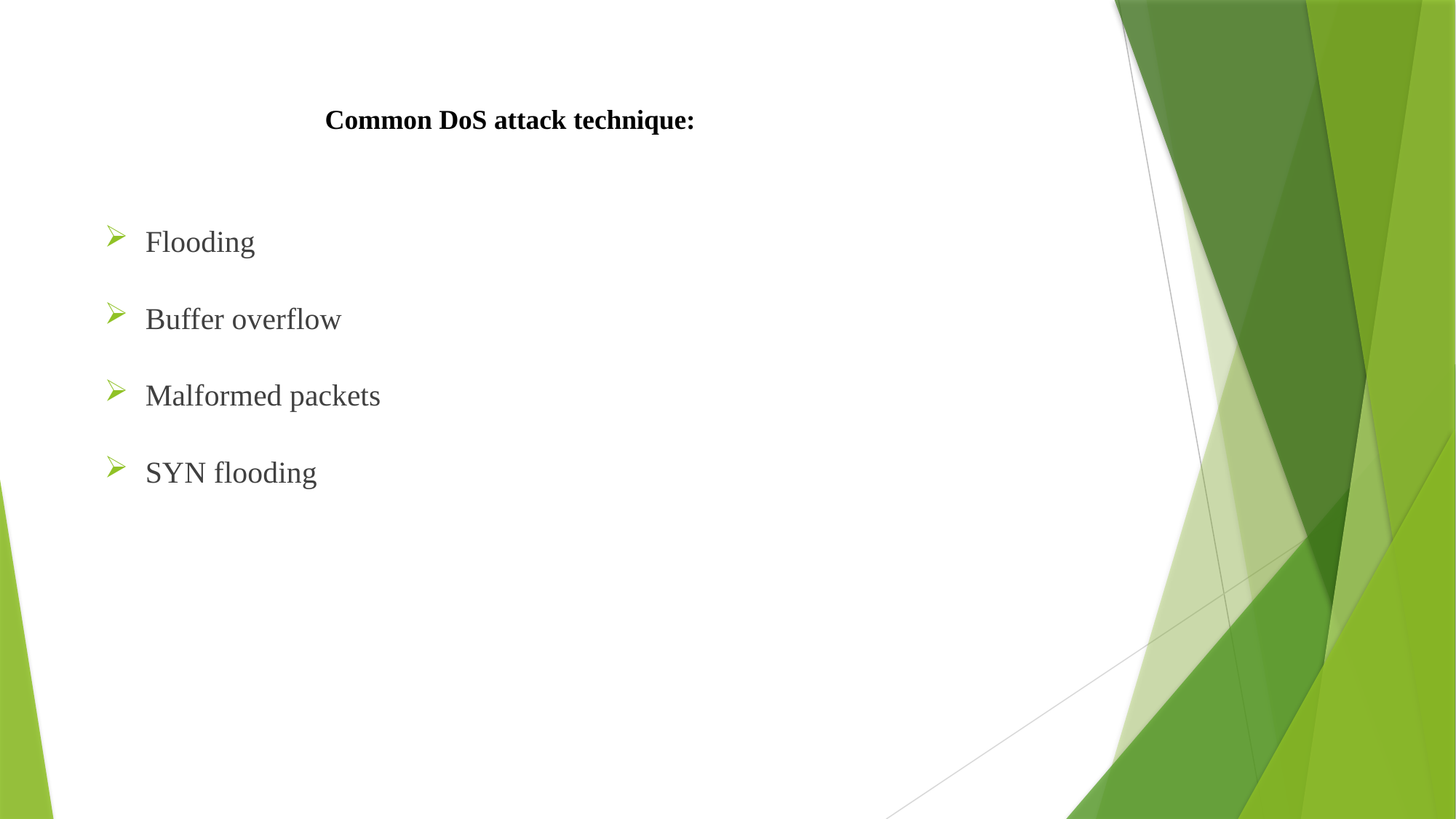

# Common DoS attack technique:
Flooding
Buffer overflow
Malformed packets
SYN flooding